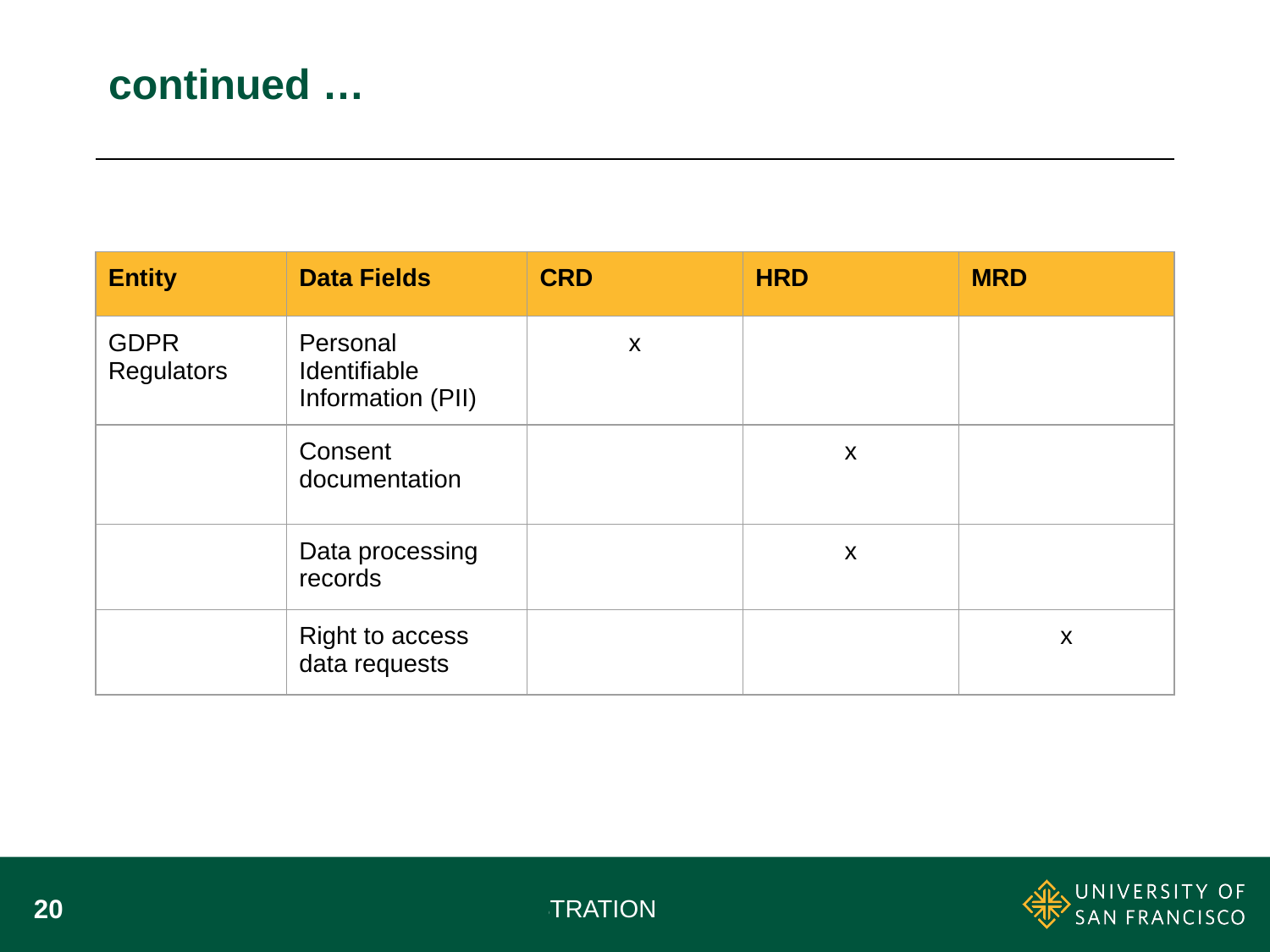

# continued …
| Entity | Data Fields | CRD | HRD | MRD |
| --- | --- | --- | --- | --- |
| GDPR Regulators | Personal Identifiable Information (PII) | x |  |  |
|  | Consent documentation |  | x |  |
|  | Data processing records |  | x |  |
|  | Right to access data requests |  |  | x |

20